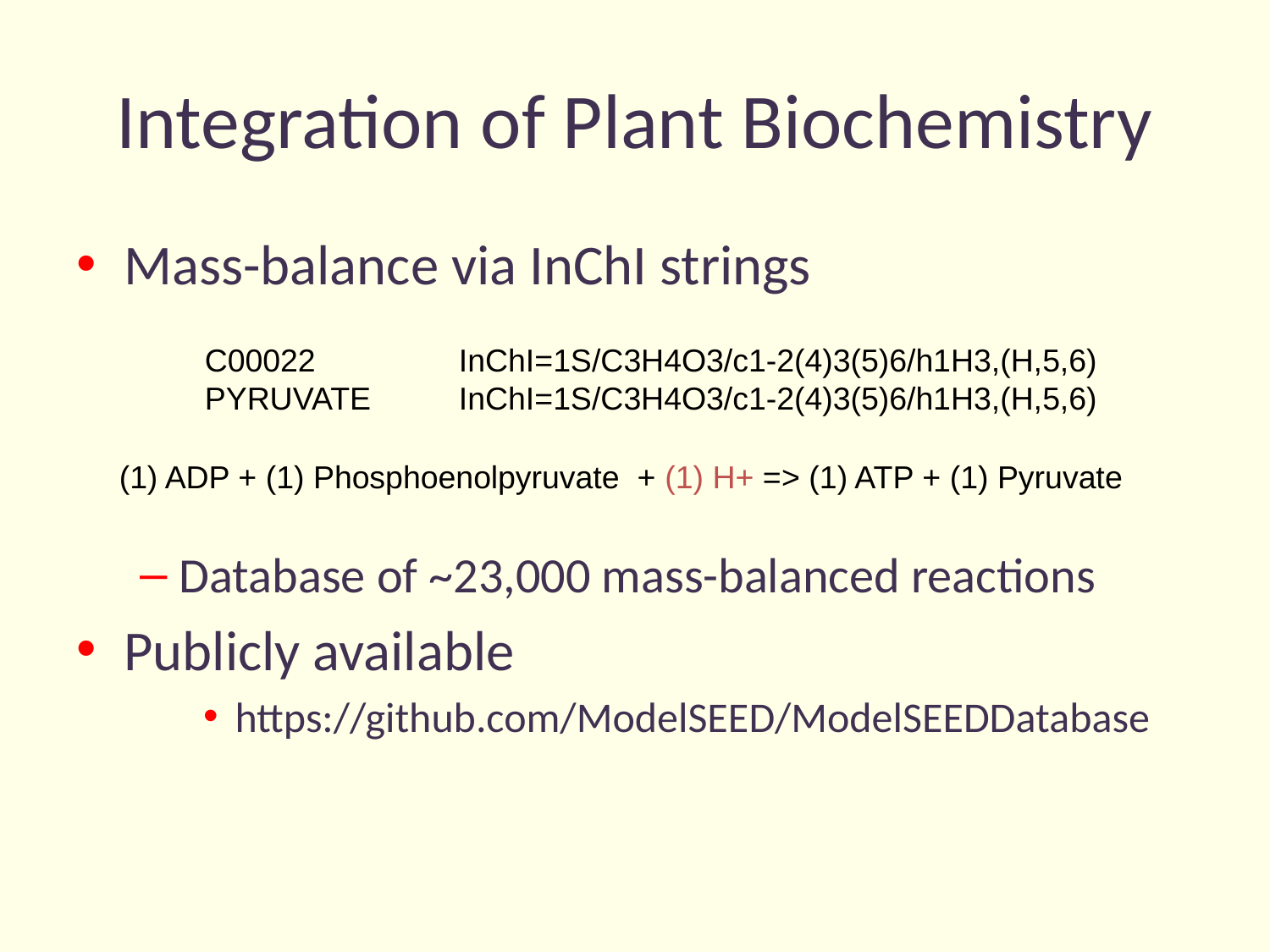

# Integration of Plant Biochemistry
Mass-balance via InChI strings

Database of ~23,000 mass-balanced reactions
Publicly available
https://github.com/ModelSEED/ModelSEEDDatabase
C00022		InChI=1S/C3H4O3/c1-2(4)3(5)6/h1H3,(H,5,6)
PYRUVATE	InChI=1S/C3H4O3/c1-2(4)3(5)6/h1H3,(H,5,6)
(1) ADP + (1) Phosphoenolpyruvate  + (1) H+ => (1) ATP + (1) Pyruvate